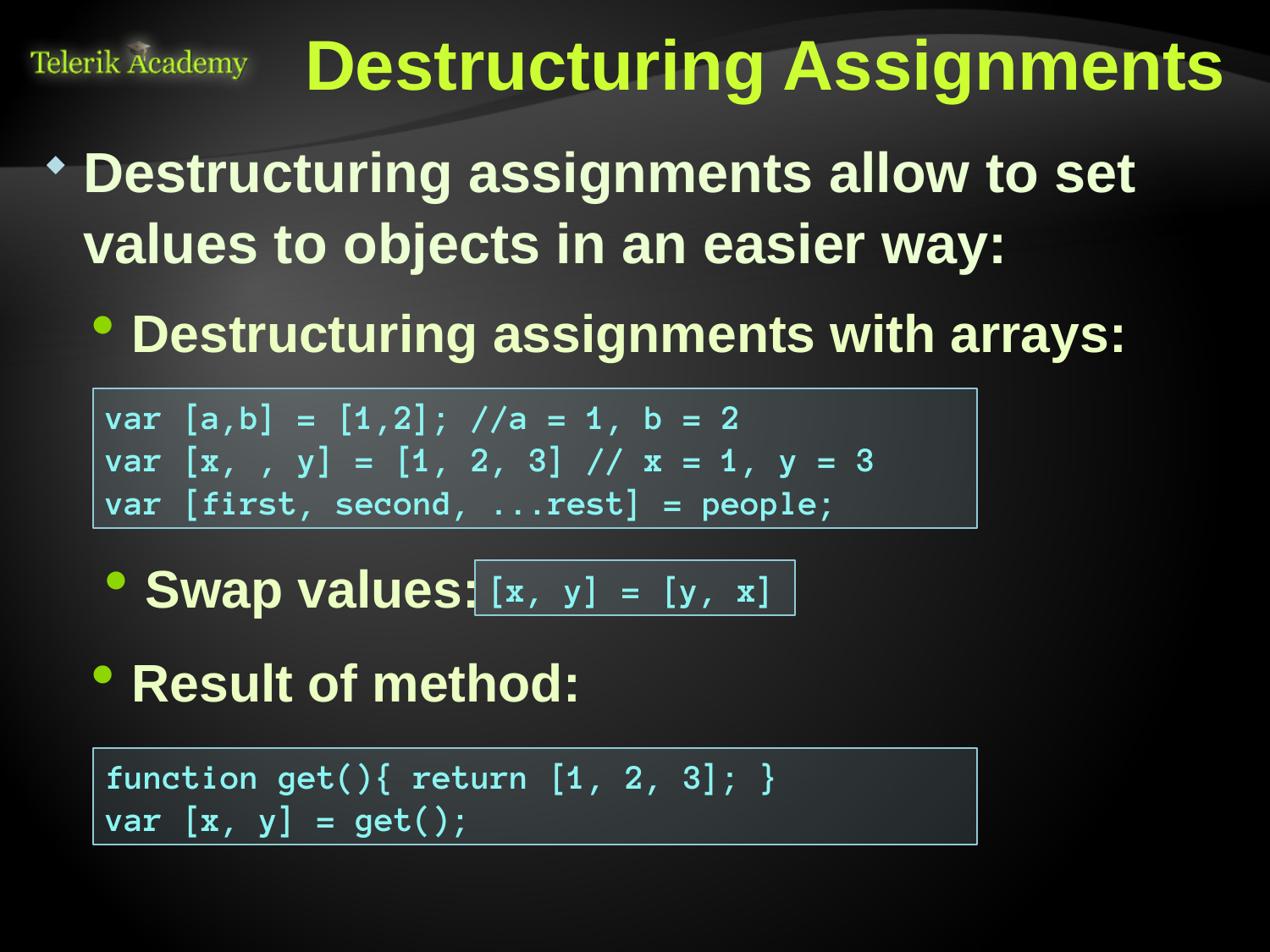

# Destructuring Assignments
Destructuring assignments allow to set values to objects in an easier way:
Destructuring assignments with arrays:
var [a,b] = [1,2]; //a = 1, b = 2
var [x, , y] = [1, 2, 3] // x = 1, y = 3
var [first, second, ...rest] = people;
Swap values:
[x, y] = [y, x]
Result of method:
function get(){ return [1, 2, 3]; }
var [x, y] = get();